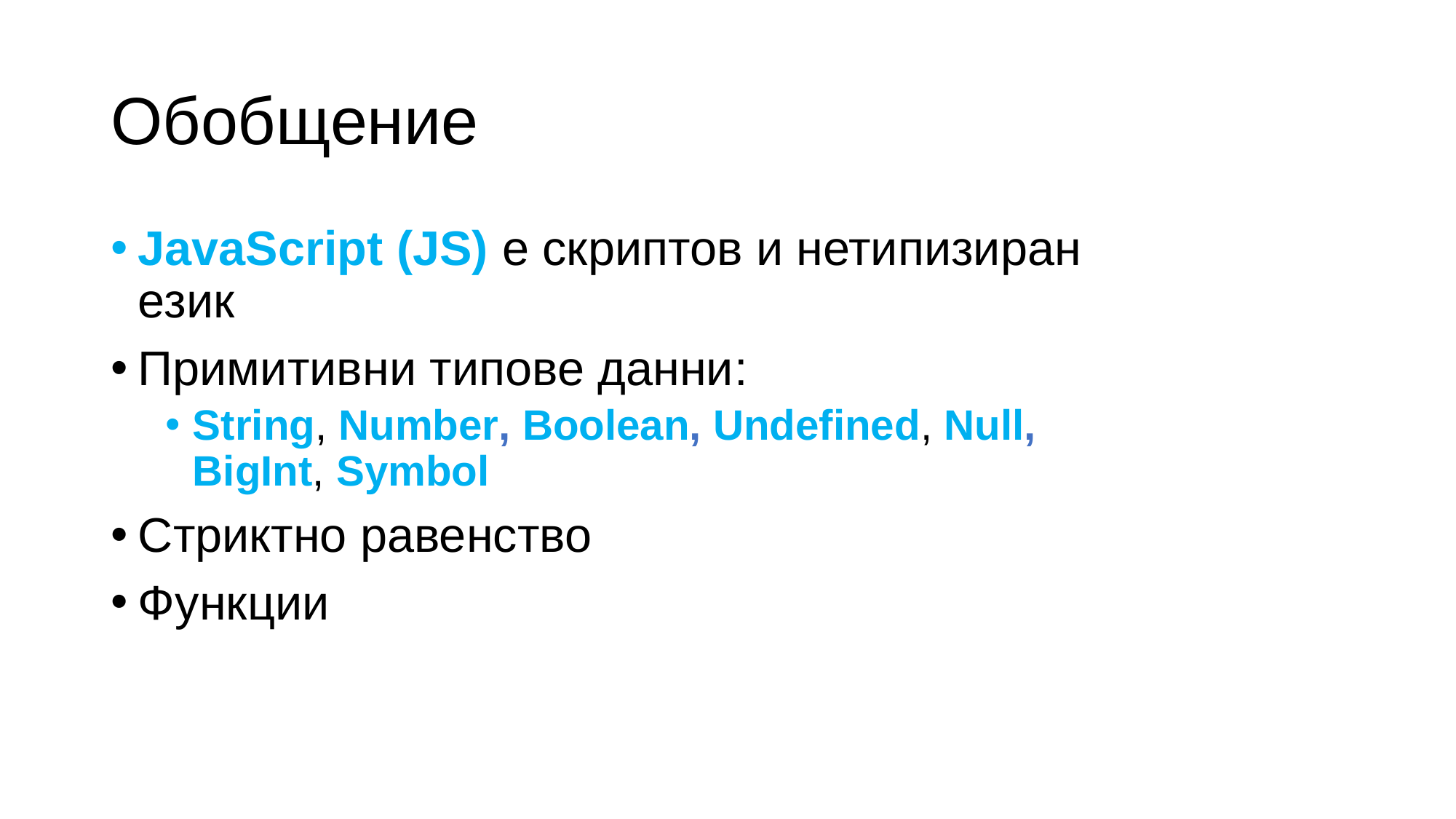

# Обобщение
JavaScript (JS) е скриптов и нетипизиран език
Примитивни типове данни:
String, Number, Boolean, Undefined, Null, BigInt, Symbol
Стриктно равенство
Функции